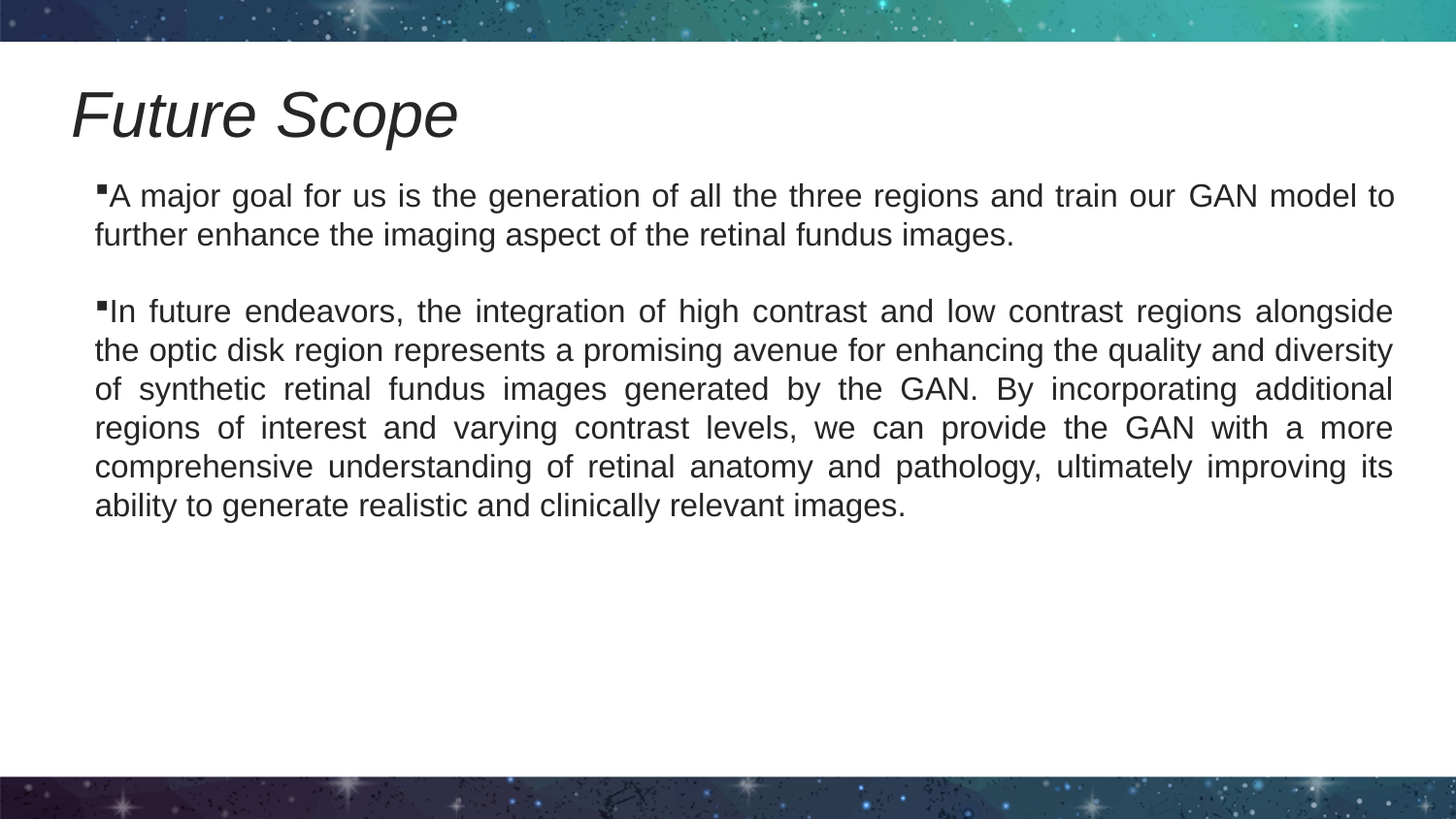

Future Scope
A major goal for us is the generation of all the three regions and train our GAN model to further enhance the imaging aspect of the retinal fundus images.

In future endeavors, the integration of high contrast and low contrast regions alongside the optic disk region represents a promising avenue for enhancing the quality and diversity of synthetic retinal fundus images generated by the GAN. By incorporating additional regions of interest and varying contrast levels, we can provide the GAN with a more comprehensive understanding of retinal anatomy and pathology, ultimately improving its ability to generate realistic and clinically relevant images.